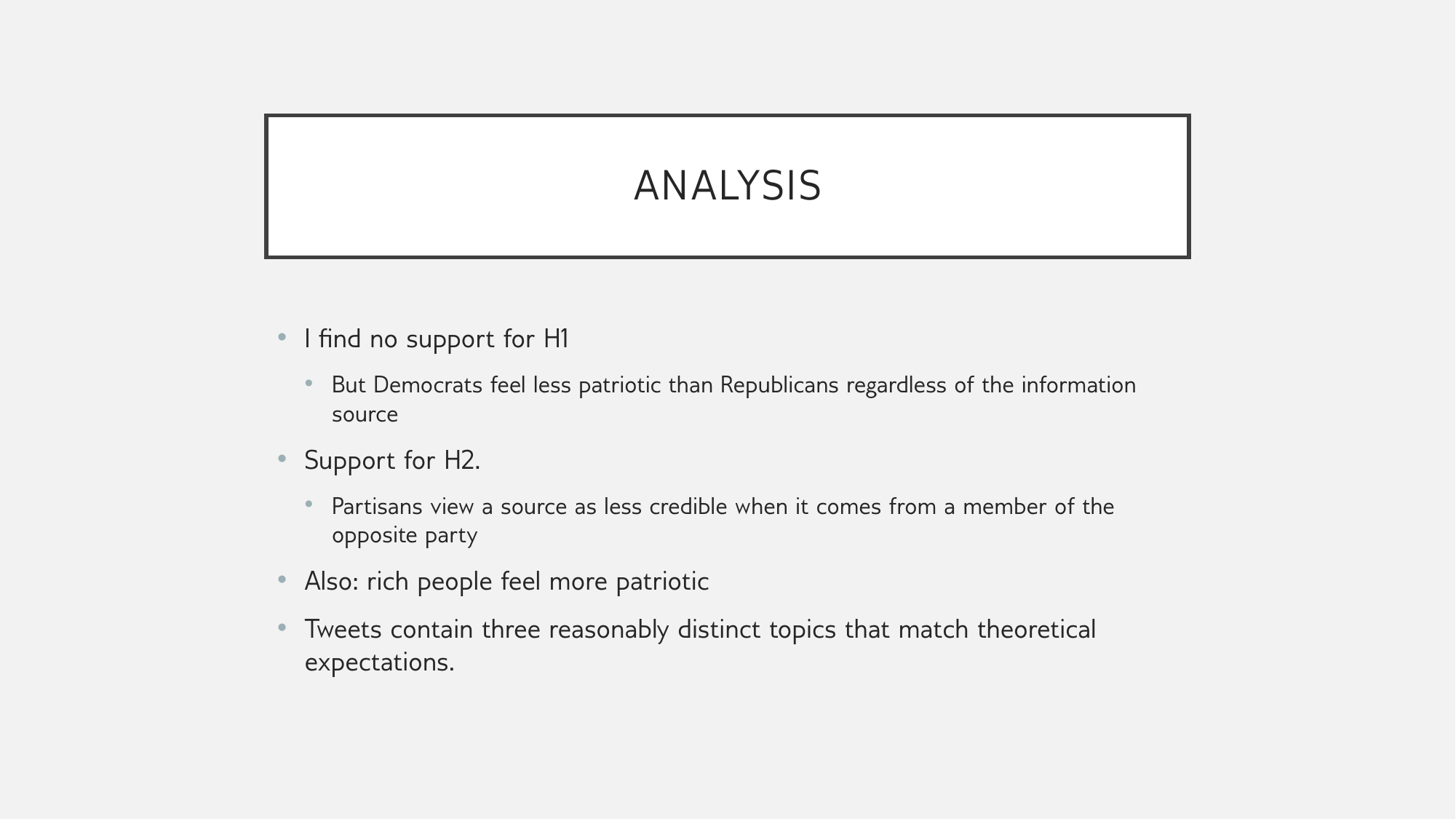

# Analysis
I find no support for H1
But Democrats feel less patriotic than Republicans regardless of the information source
Support for H2.
Partisans view a source as less credible when it comes from a member of the opposite party
Also: rich people feel more patriotic
Tweets contain three reasonably distinct topics that match theoretical expectations.